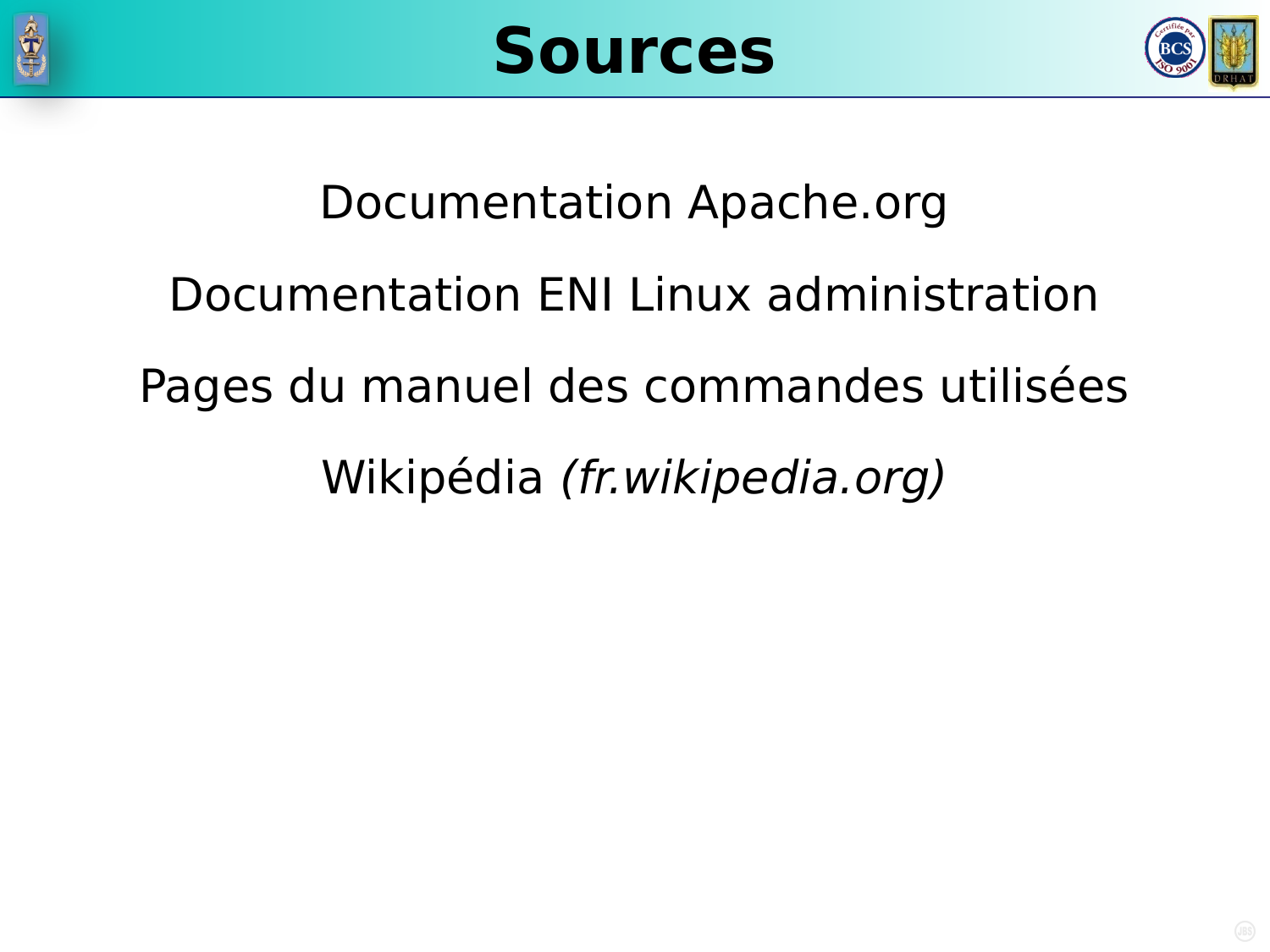

Sources
Documentation Apache.org
Documentation ENI Linux administration
Pages du manuel des commandes utilisées
Wikipédia (fr.wikipedia.org)